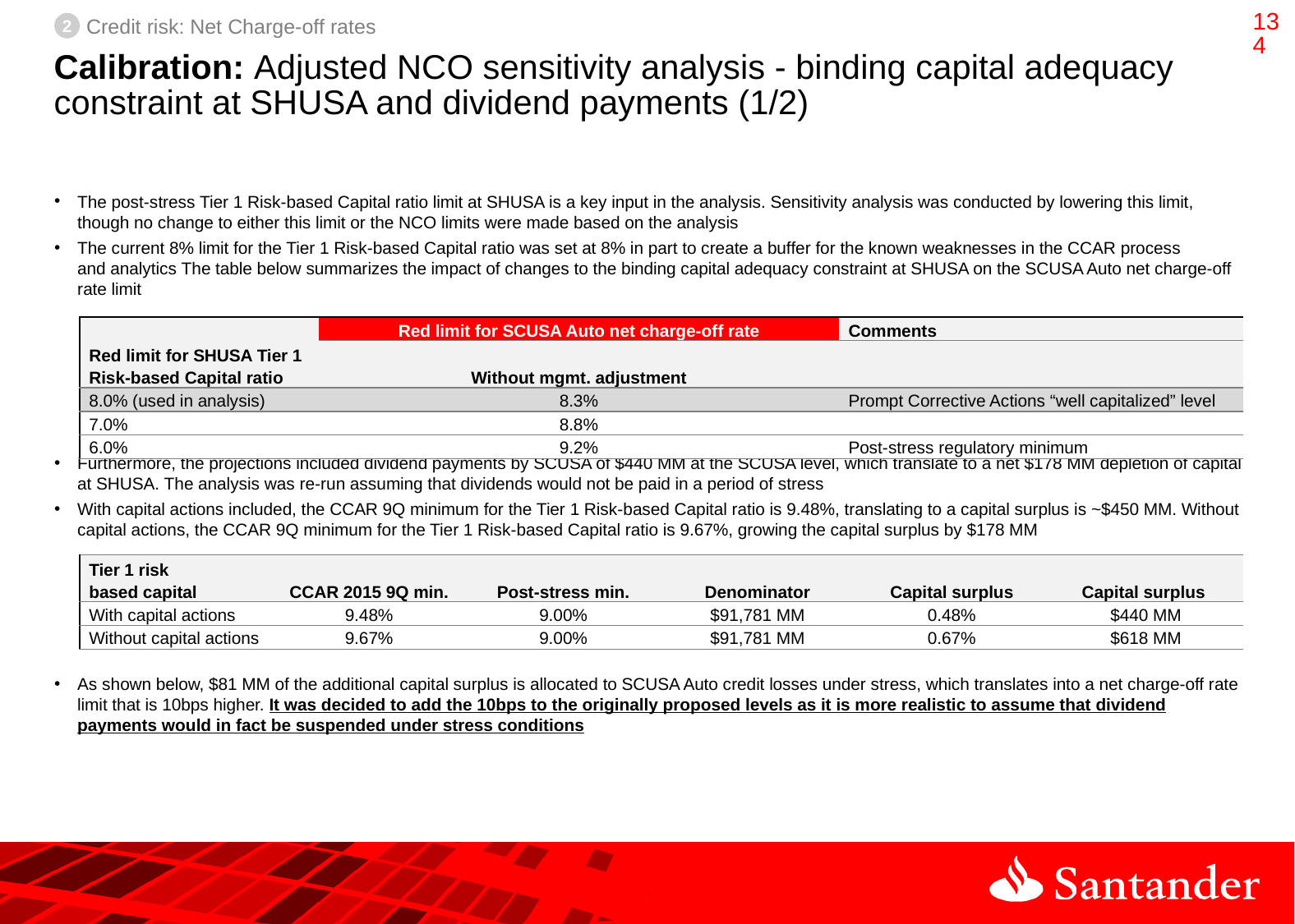

134
2
Credit risk: Net Charge-off rates
# Calibration: Adjusted NCO sensitivity analysis - binding capital adequacy constraint at SHUSA and dividend payments (1/2)
The post-stress Tier 1 Risk-based Capital ratio limit at SHUSA is a key input in the analysis. Sensitivity analysis was conducted by lowering this limit, though no change to either this limit or the NCO limits were made based on the analysis
The current 8% limit for the Tier 1 Risk-based Capital ratio was set at 8% in part to create a buffer for the known weaknesses in the CCAR process and analytics The table below summarizes the impact of changes to the binding capital adequacy constraint at SHUSA on the SCUSA Auto net charge-off rate limit

Furthermore, the projections included dividend payments by SCUSA of $440 MM at the SCUSA level, which translate to a net $178 MM depletion of capital at SHUSA. The analysis was re-run assuming that dividends would not be paid in a period of stress
With capital actions included, the CCAR 9Q minimum for the Tier 1 Risk-based Capital ratio is 9.48%, translating to a capital surplus is ~$450 MM. Without capital actions, the CCAR 9Q minimum for the Tier 1 Risk-based Capital ratio is 9.67%, growing the capital surplus by $178 MM

As shown below, $81 MM of the additional capital surplus is allocated to SCUSA Auto credit losses under stress, which translates into a net charge-off rate limit that is 10bps higher. It was decided to add the 10bps to the originally proposed levels as it is more realistic to assume that dividend payments would in fact be suspended under stress conditions

| Red limit for SHUSA Tier 1 Risk-based Capital ratio | Red limit for SCUSA Auto net charge-off rate | Comments |
| --- | --- | --- |
|  | Without mgmt. adjustment |  |
| 8.0% (used in analysis) | 8.3% | Prompt Corrective Actions “well capitalized” level |
| 7.0% | 8.8% |  |
| 6.0% | 9.2% | Post-stress regulatory minimum |
| Tier 1 risk based capital | CCAR 2015 9Q min. | Post-stress min. | Denominator | Capital surplus | Capital surplus |
| --- | --- | --- | --- | --- | --- |
| With capital actions | 9.48% | 9.00% | $91,781 MM | 0.48% | $440 MM |
| Without capital actions | 9.67% | 9.00% | $91,781 MM | 0.67% | $618 MM |